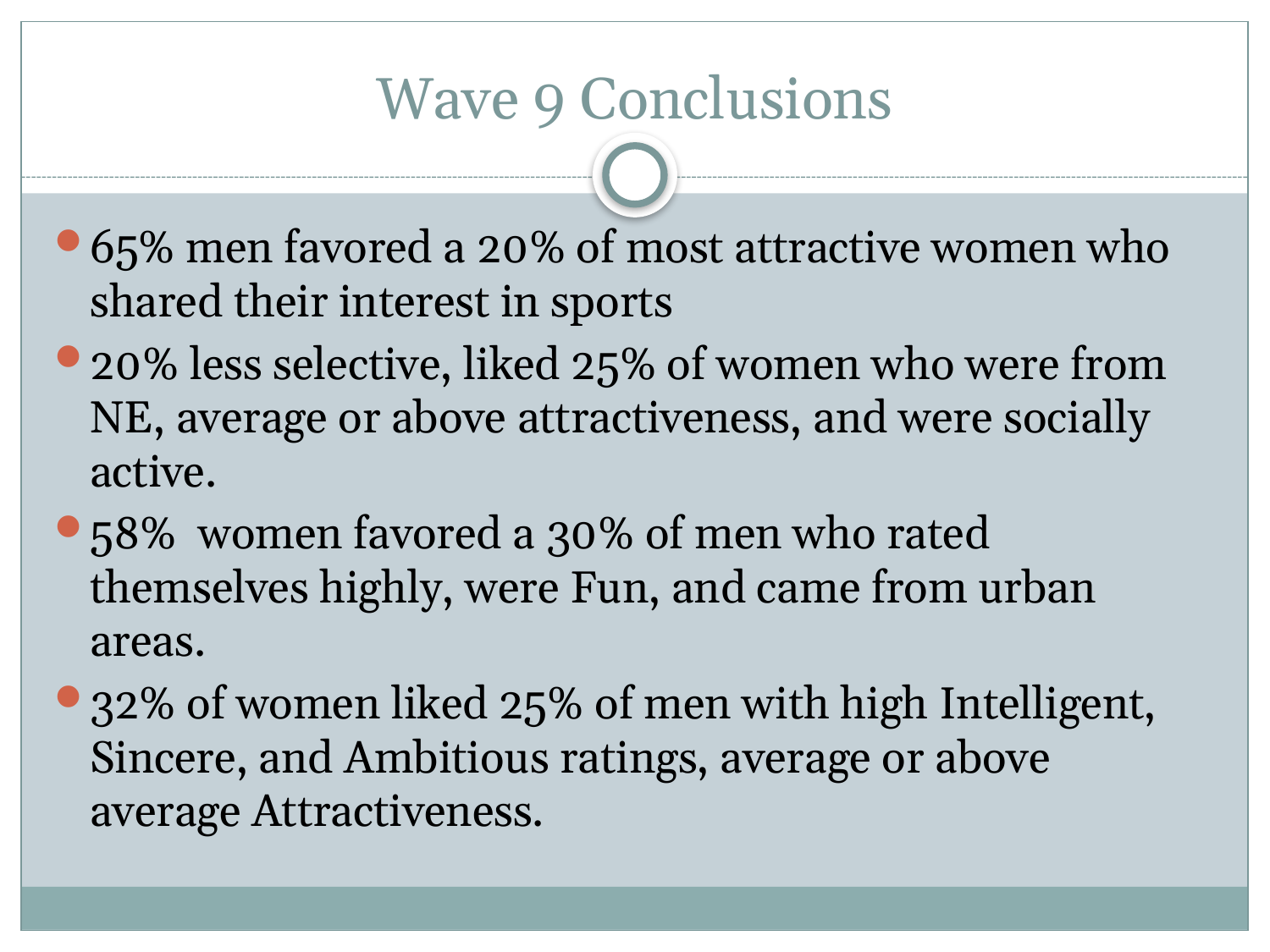

# Wave 9 Conclusions
65% men favored a 20% of most attractive women who shared their interest in sports
20% less selective, liked 25% of women who were from NE, average or above attractiveness, and were socially active.
58%  women favored a 30% of men who rated themselves highly, were Fun, and came from urban areas.
32% of women liked 25% of men with high Intelligent, Sincere, and Ambitious ratings, average or above average Attractiveness.